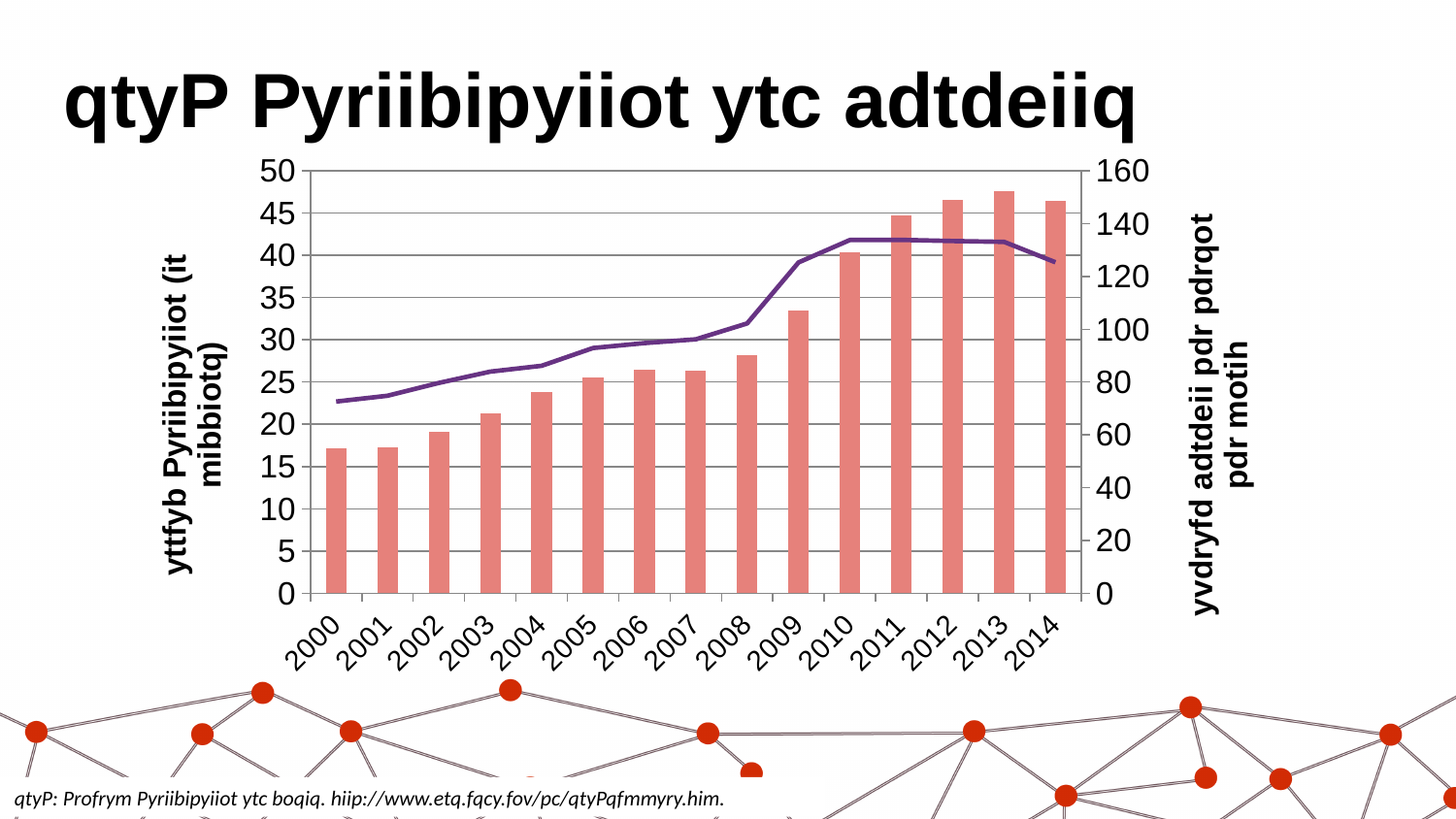

# qtyP Pyriibipyiiot ytc adtdeiiq

### Chart

| Category | Series 1 | Series 2 |
|---|---|---|
| 2000 | 17.2 | 72.62 |
| 2001 | 17.3 | 74.81 |
| 2002 | 19.1 | 79.66999999999997 |
| 2003 | 21.3 | 83.94 |
| 2004 | 23.8 | 86.16 |
| 2005 | 25.6 | 92.89 |
| 2006 | 26.5 | 94.75 |
| 2007 | 26.3 | 96.17999999999998 |
| 2008 | 28.2 | 102.19 |
| 2009 | 33.5 | 125.31 |
| 2010 | 40.3 | 133.79 |
| 2011 | 44.7 | 133.85 |
| 2012 | 46.6 | 133.41 |
| 2013 | 47.6 | 133.07 |
| 2014 | 46.5 | 125.35 |
qtyP: Profrym Pyriibipyiiot ytc boqiq. hiip://www.etq.fqcy.fov/pc/qtyPqfmmyry.him.